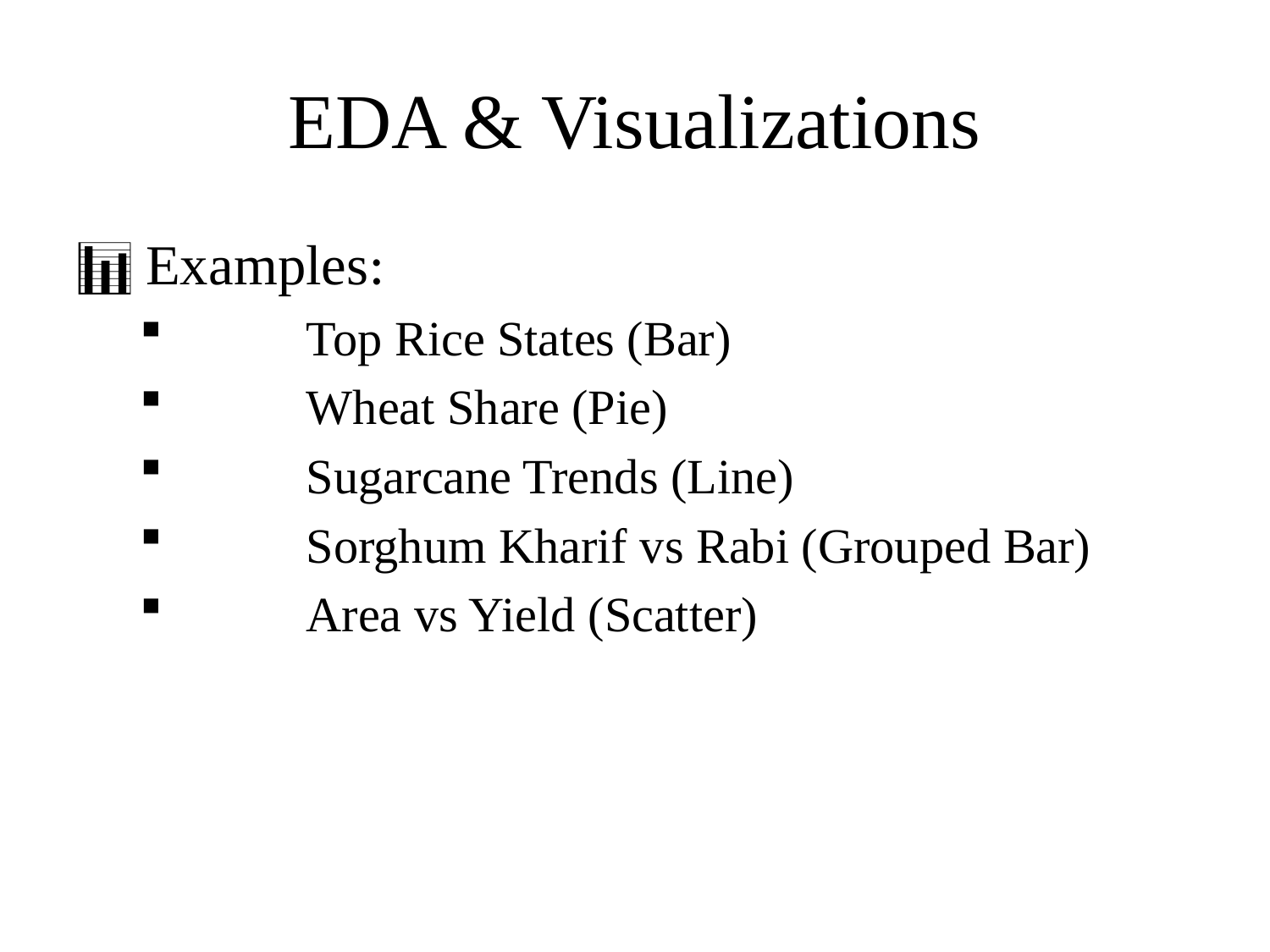

# EDA & Visualizations
📊 Examples:
	Top Rice States (Bar)
	Wheat Share (Pie)
	Sugarcane Trends (Line)
	Sorghum Kharif vs Rabi (Grouped Bar)
	Area vs Yield (Scatter)